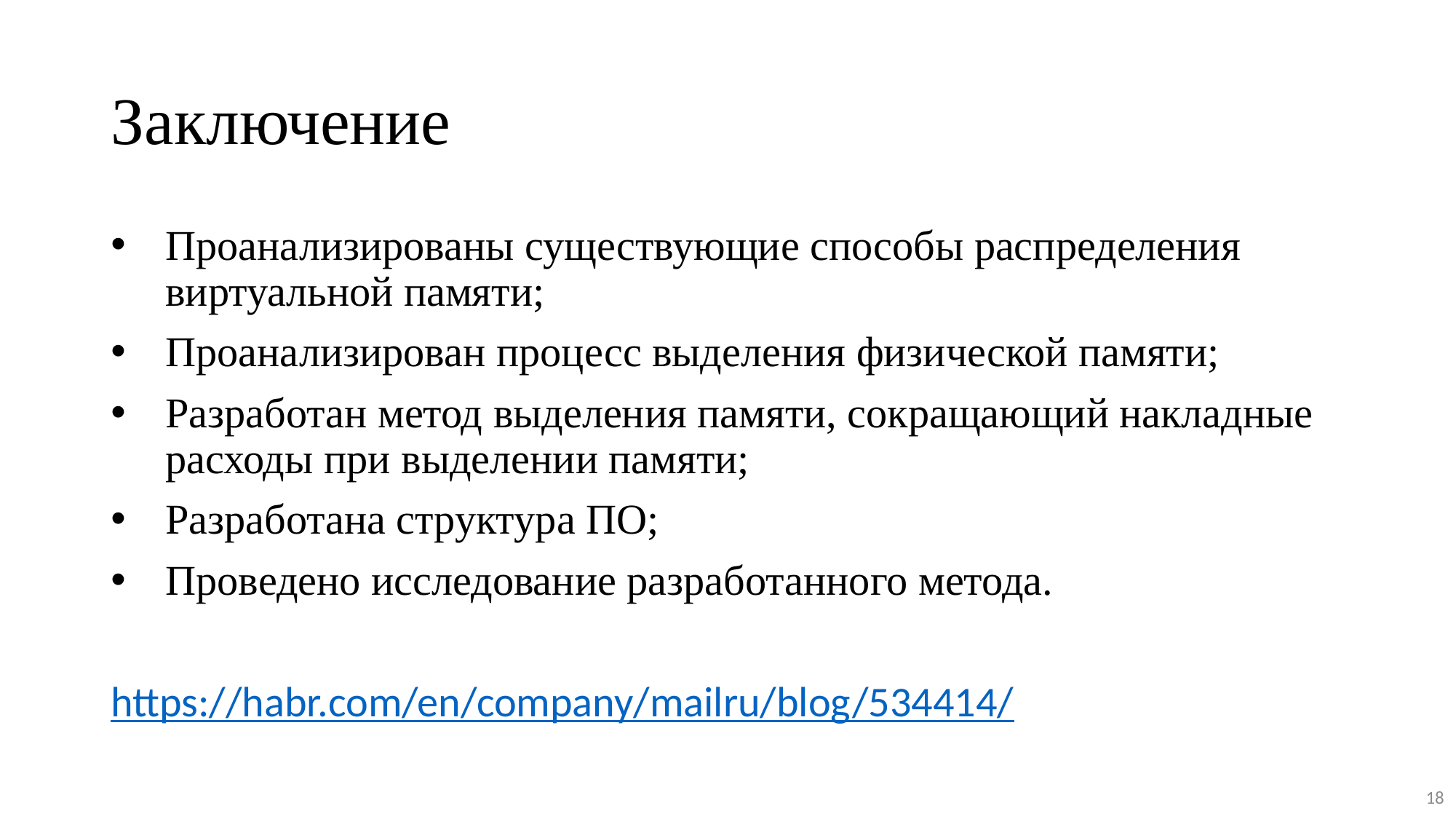

# Заключение
Проанализированы существующие способы распределения виртуальной памяти;
Проанализирован процесс выделения физической памяти;
Разработан метод выделения памяти, сокращающий накладные расходы при выделении памяти;
Разработана структура ПО;
Проведено исследование разработанного метода.

https://habr.com/en/company/mailru/blog/534414/
18